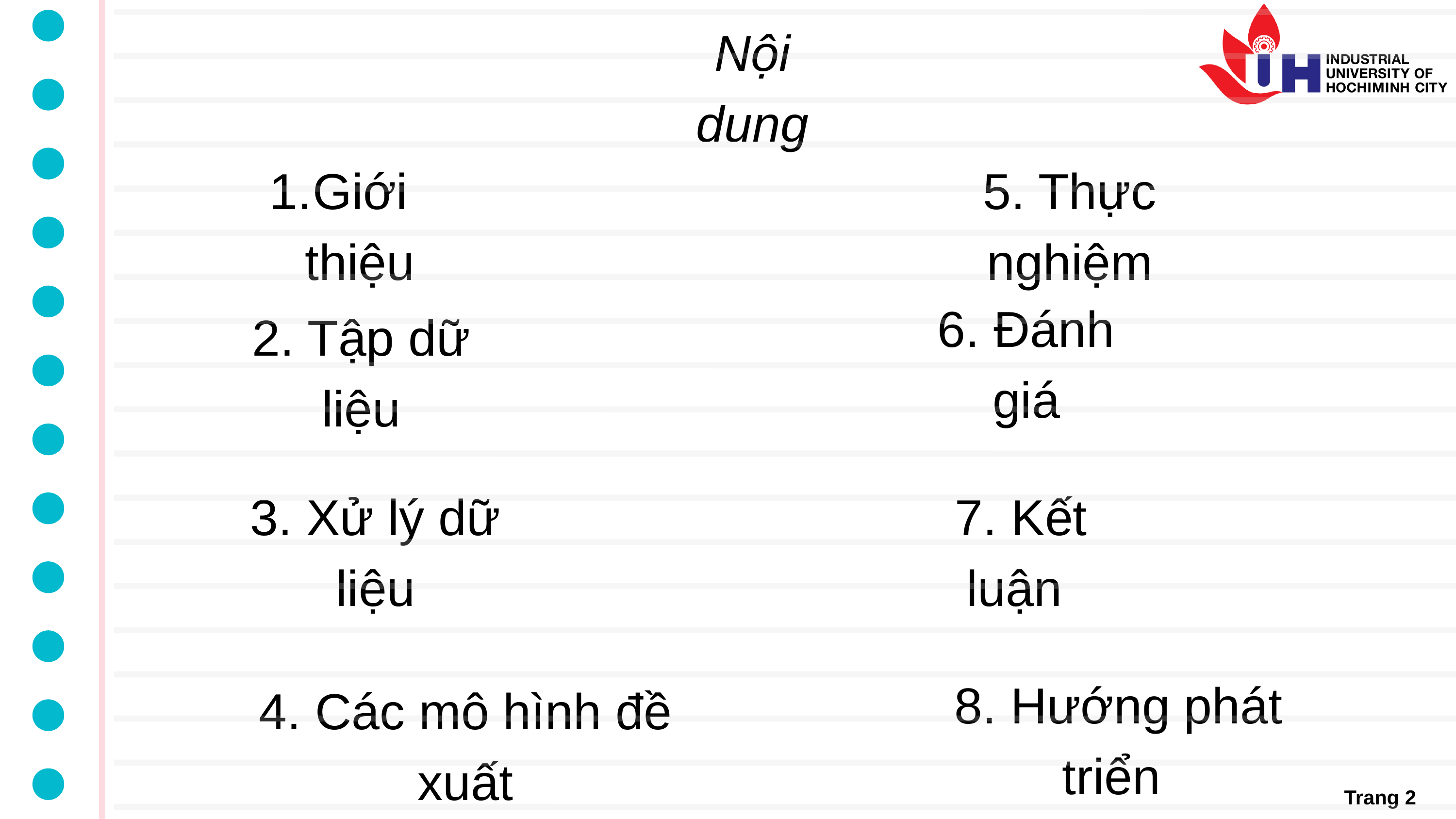

Nội dung

Giới thiệu
5. Thực nghiệm

6. Đánh giá
2. Tập dữ liệu

7. Kết luận
3. Xử lý dữ liệu

8. Hướng phát triển
4. Các mô hình đề xuất

Trang 2